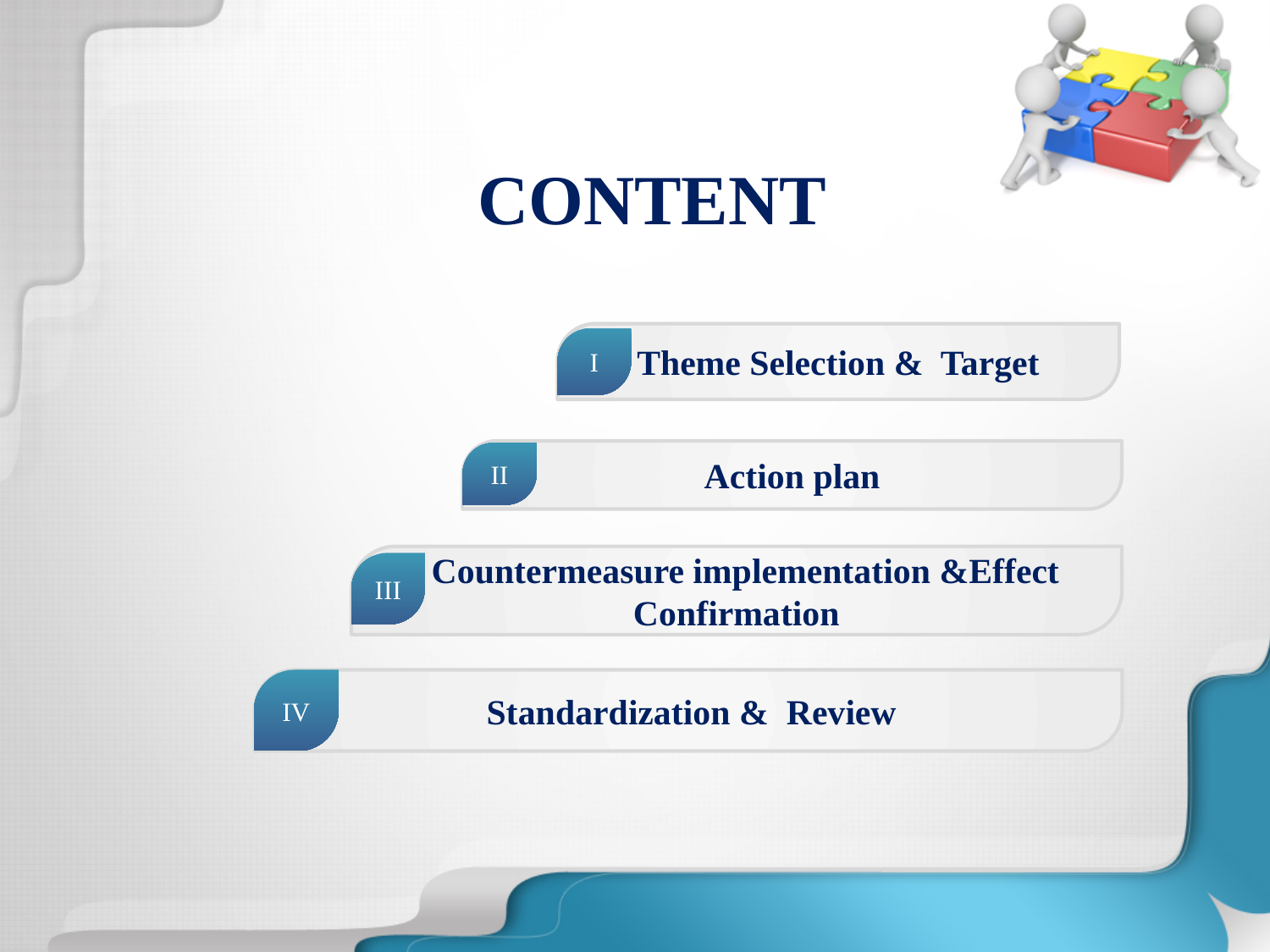

CONTENT
Theme Selection &  Target
I
Action plan
II
  Countermeasure implementation &Effect Confirmation
III
IV
 Standardization &  Review